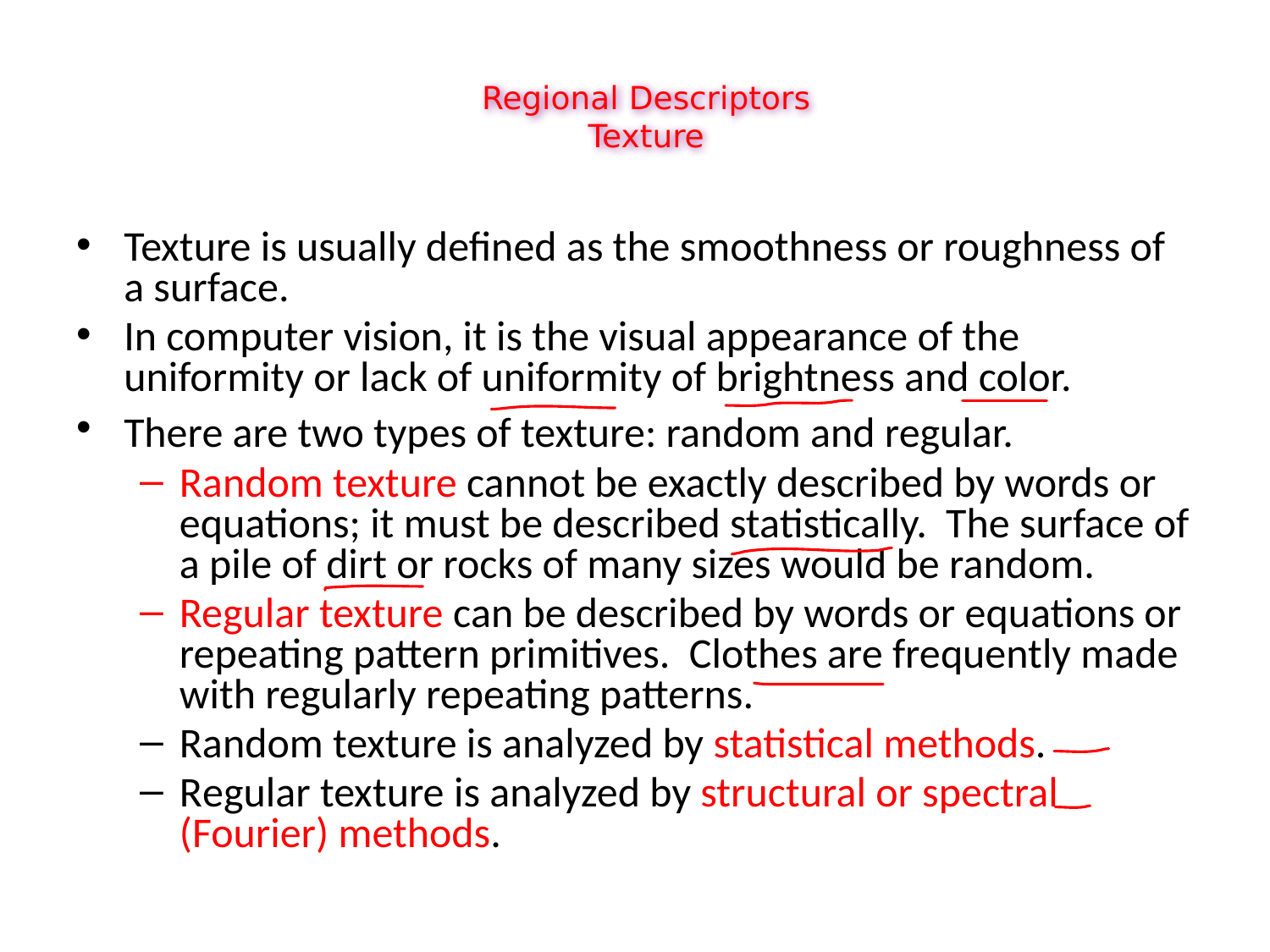

Regional Descriptors
Texture
Texture is usually defined as the smoothness or roughness of a surface.
In computer vision, it is the visual appearance of the uniformity or lack of uniformity of brightness and color.
There are two types of texture: random and regular.
Random texture cannot be exactly described by words or equations; it must be described statistically.  The surface of a pile of dirt or rocks of many sizes would be random.
Regular texture can be described by words or equations or repeating pattern primitives.  Clothes are frequently made with regularly repeating patterns.
Random texture is analyzed by statistical methods.
Regular texture is analyzed by structural or spectral (Fourier) methods.